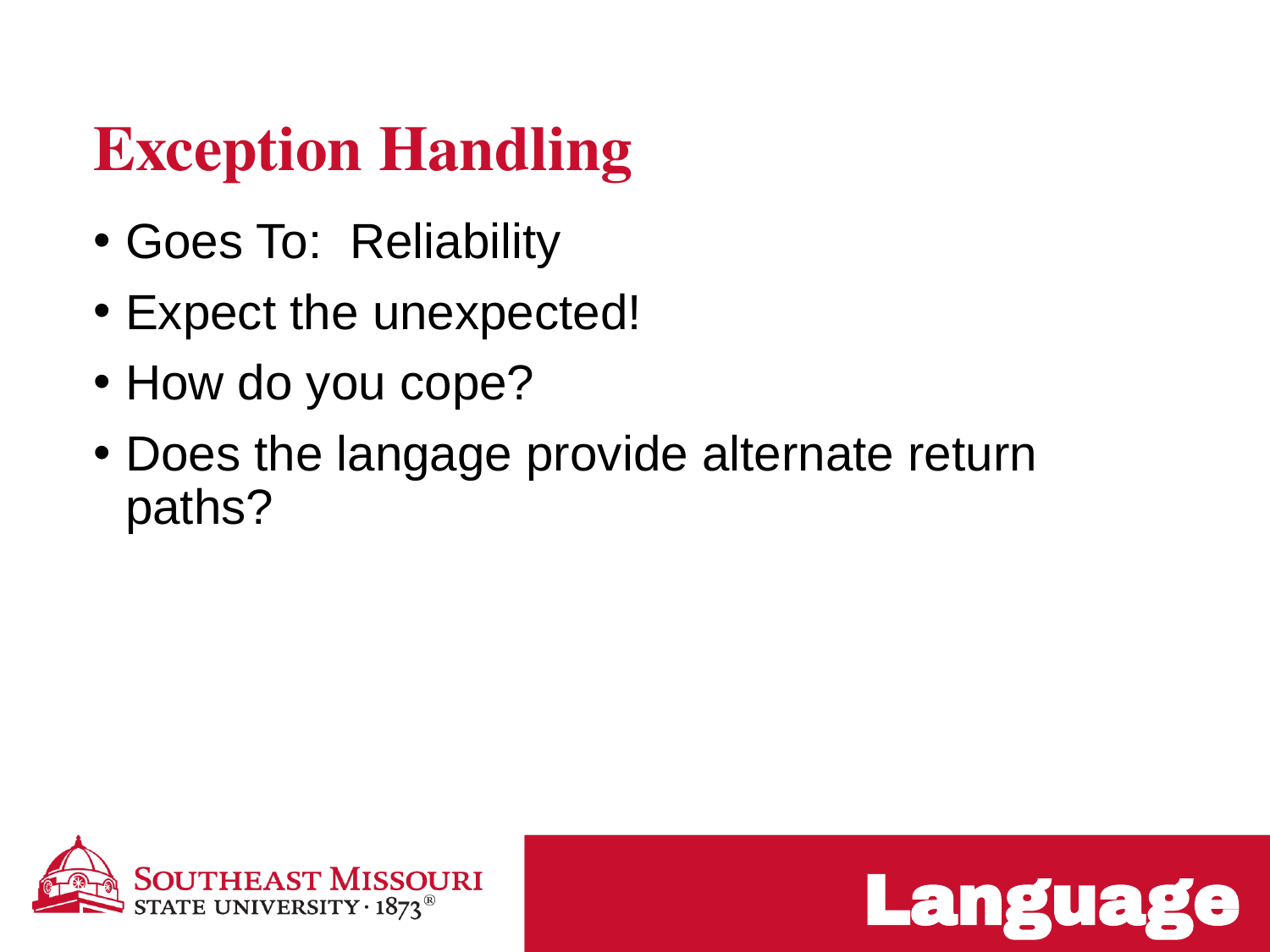

Exception Handling
Goes To:  Reliability
Expect the unexpected!
How do you cope?
Does the langage provide alternate return paths?
Language